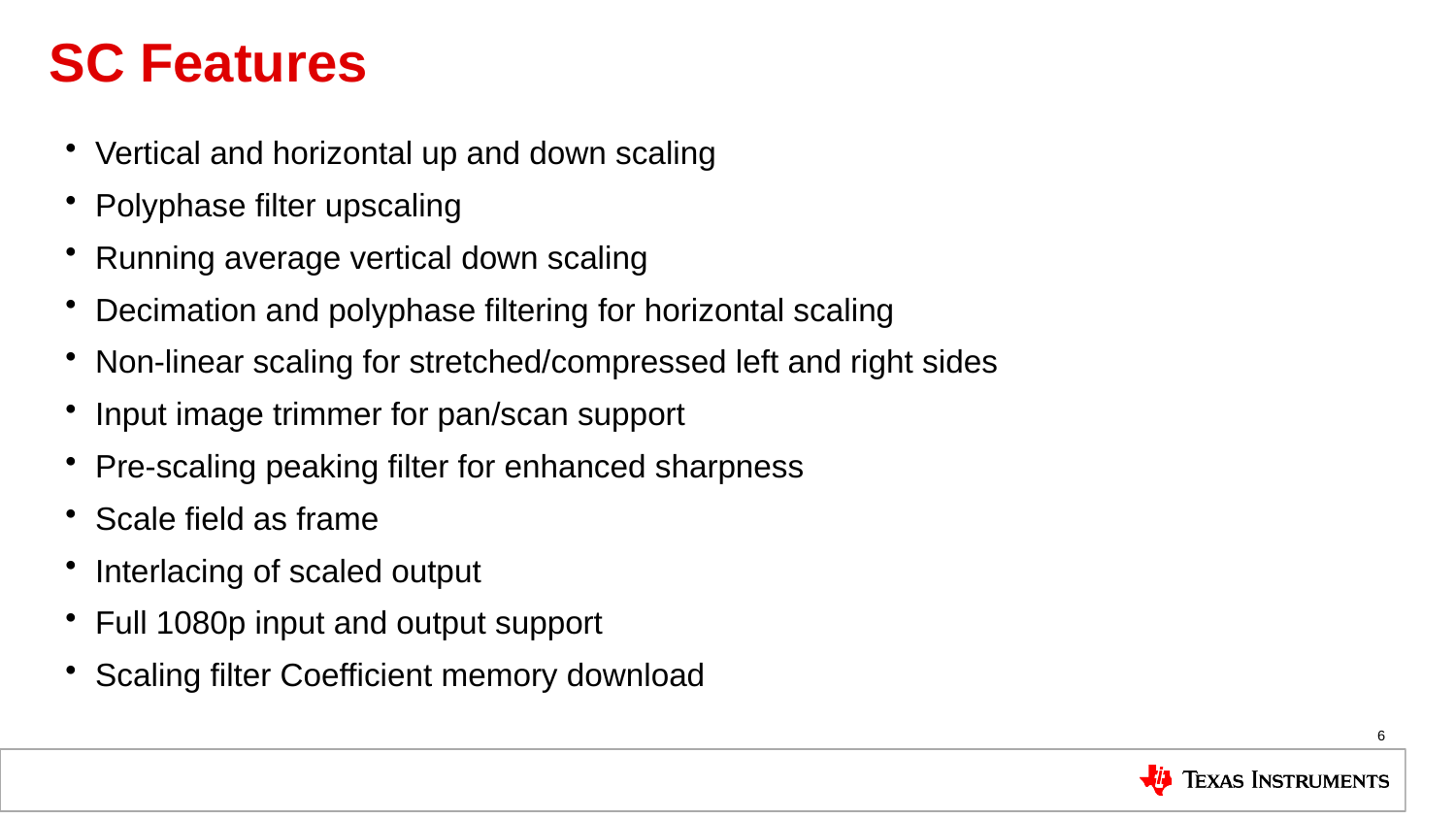

# SC Features
Vertical and horizontal up and down scaling
Polyphase filter upscaling
Running average vertical down scaling
Decimation and polyphase filtering for horizontal scaling
Non-linear scaling for stretched/compressed left and right sides
Input image trimmer for pan/scan support
Pre-scaling peaking filter for enhanced sharpness
Scale field as frame
Interlacing of scaled output
Full 1080p input and output support
Scaling filter Coefficient memory download
6